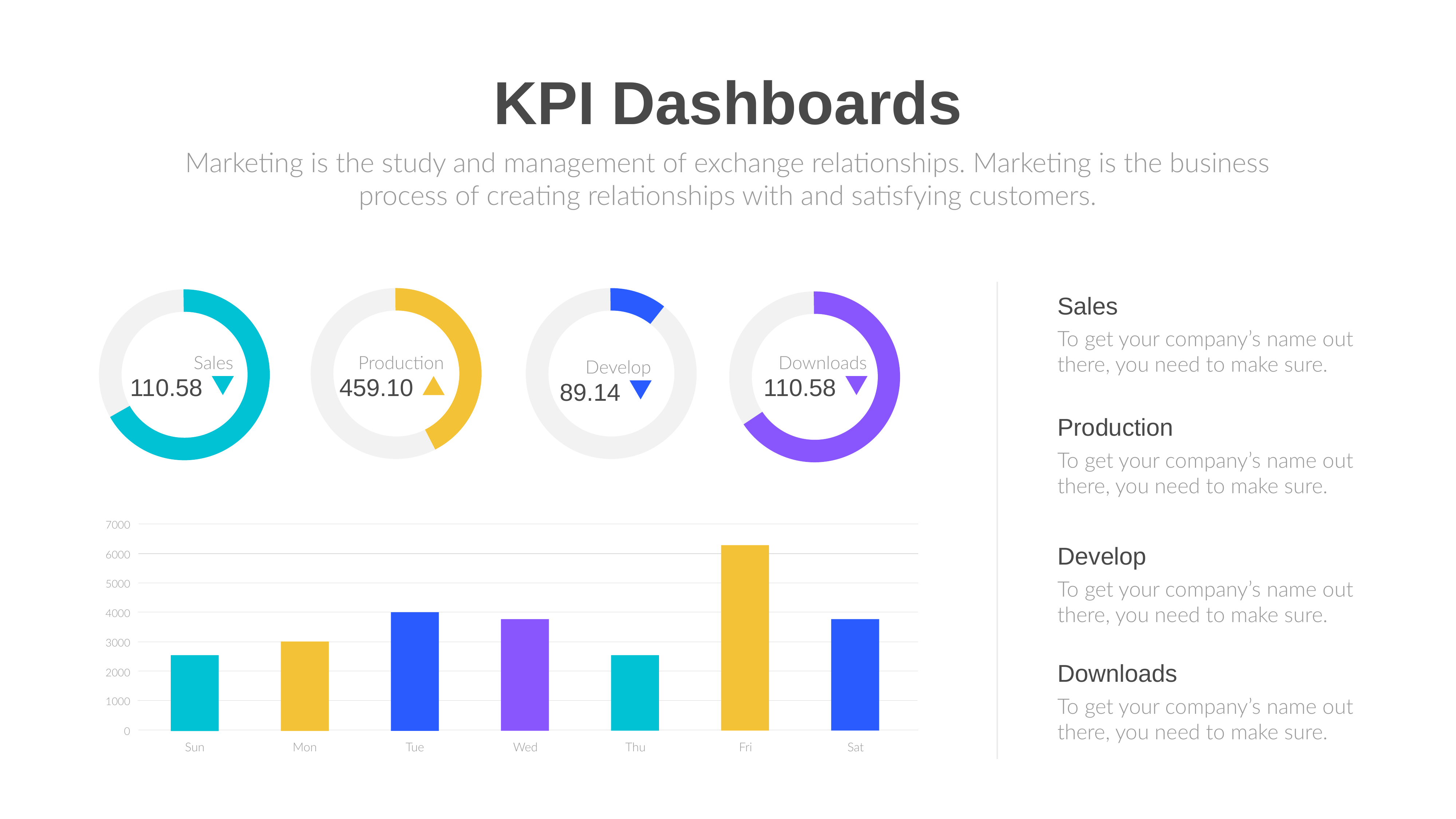

KPI Dashboards
Marketing is the study and management of exchange relationships. Marketing is the business process of creating relationships with and satisfying customers.
Sales
To get your company’s name out there, you need to make sure.

Downloads
110.58

Sales
110.58

Production
459.10

Develop
89.14

Production
To get your company’s name out there, you need to make sure.
7000
Develop
To get your company’s name out there, you need to make sure.
6000

5000
4000

3000

Downloads
To get your company’s name out there, you need to make sure.
2000
1000
0
Sun
Mon
Tue
Wed
Thu
Fri
Sat